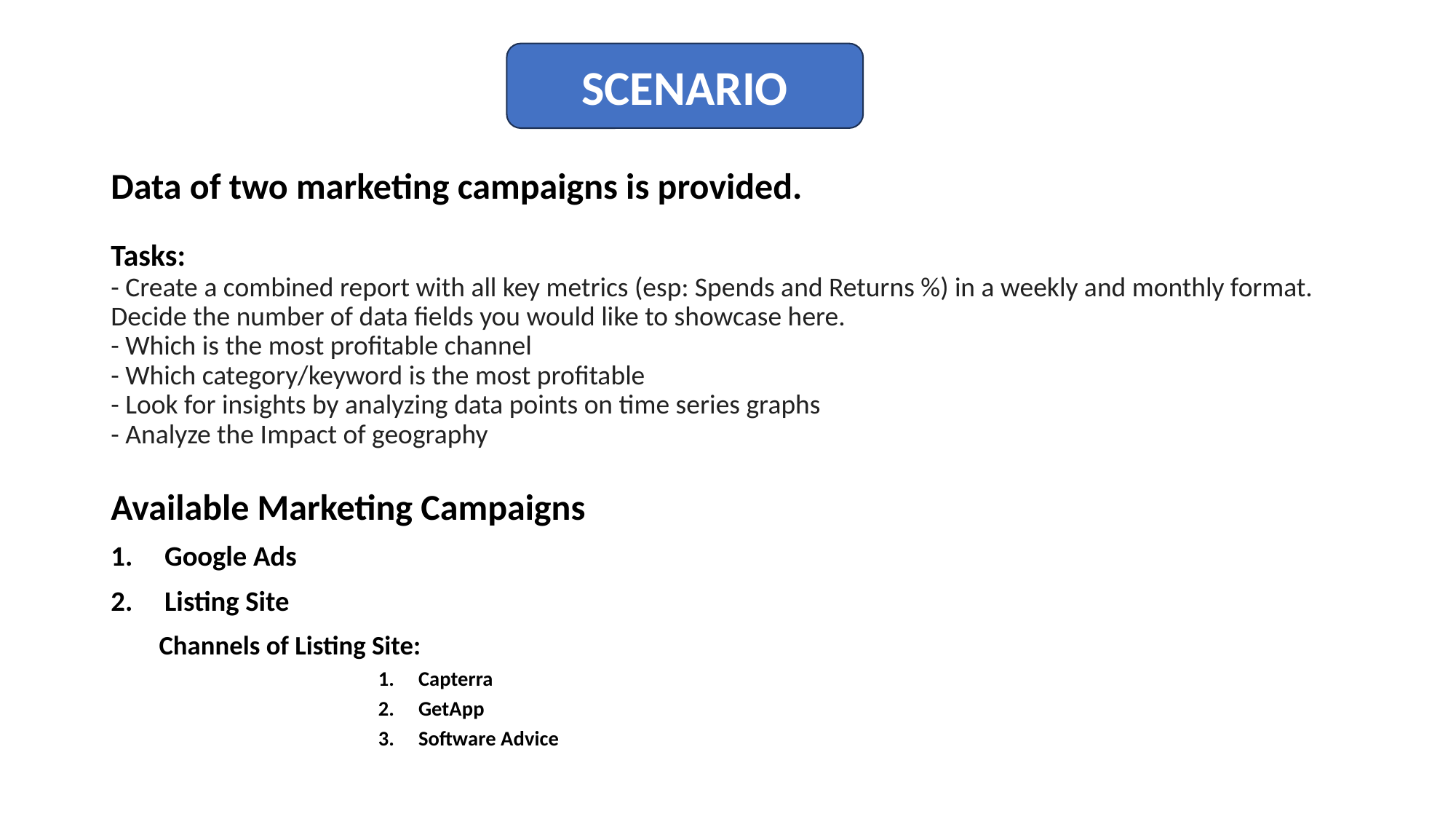

SCENARIO
# Data of two marketing campaigns is provided. Tasks: - Create a combined report with all key metrics (esp: Spends and Returns %) in a weekly and monthly format. Decide the number of data fields you would like to showcase here. - Which is the most profitable channel - Which category/keyword is the most profitable - Look for insights by analyzing data points on time series graphs - Analyze the Impact of geography Available Marketing Campaigns
Google Ads
Listing Site
        Channels of Listing Site:
Capterra
GetApp
Software Advice